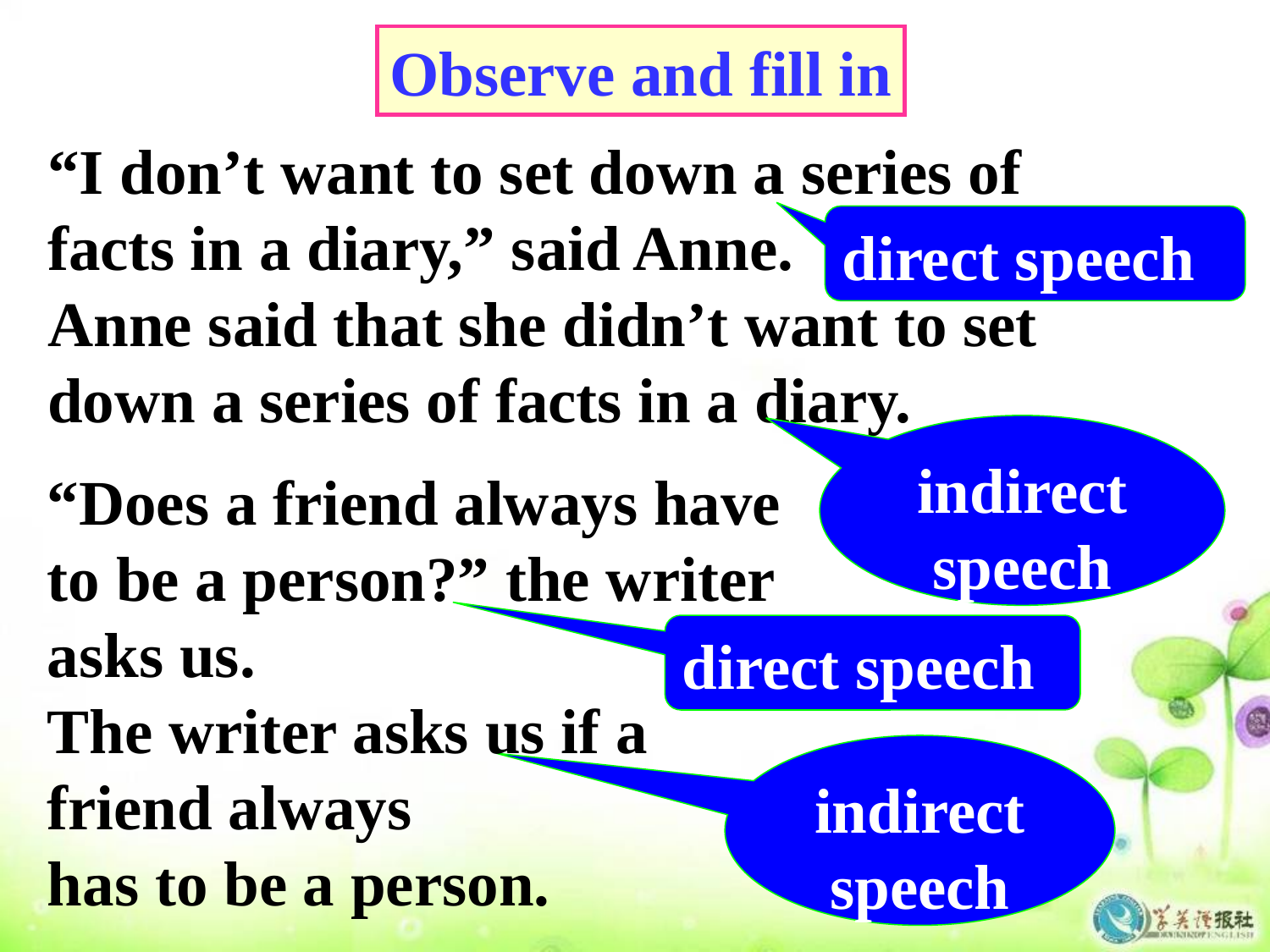

Observe and fill in
“I don’t want to set down a series of
facts in a diary,” said Anne.
Anne said that she didn’t want to set
down a series of facts in a diary.
direct speech
indirect speech
“Does a friend always have
to be a person?” the writer
asks us.
The writer asks us if a
friend always
has to be a person.
direct speech
indirect speech